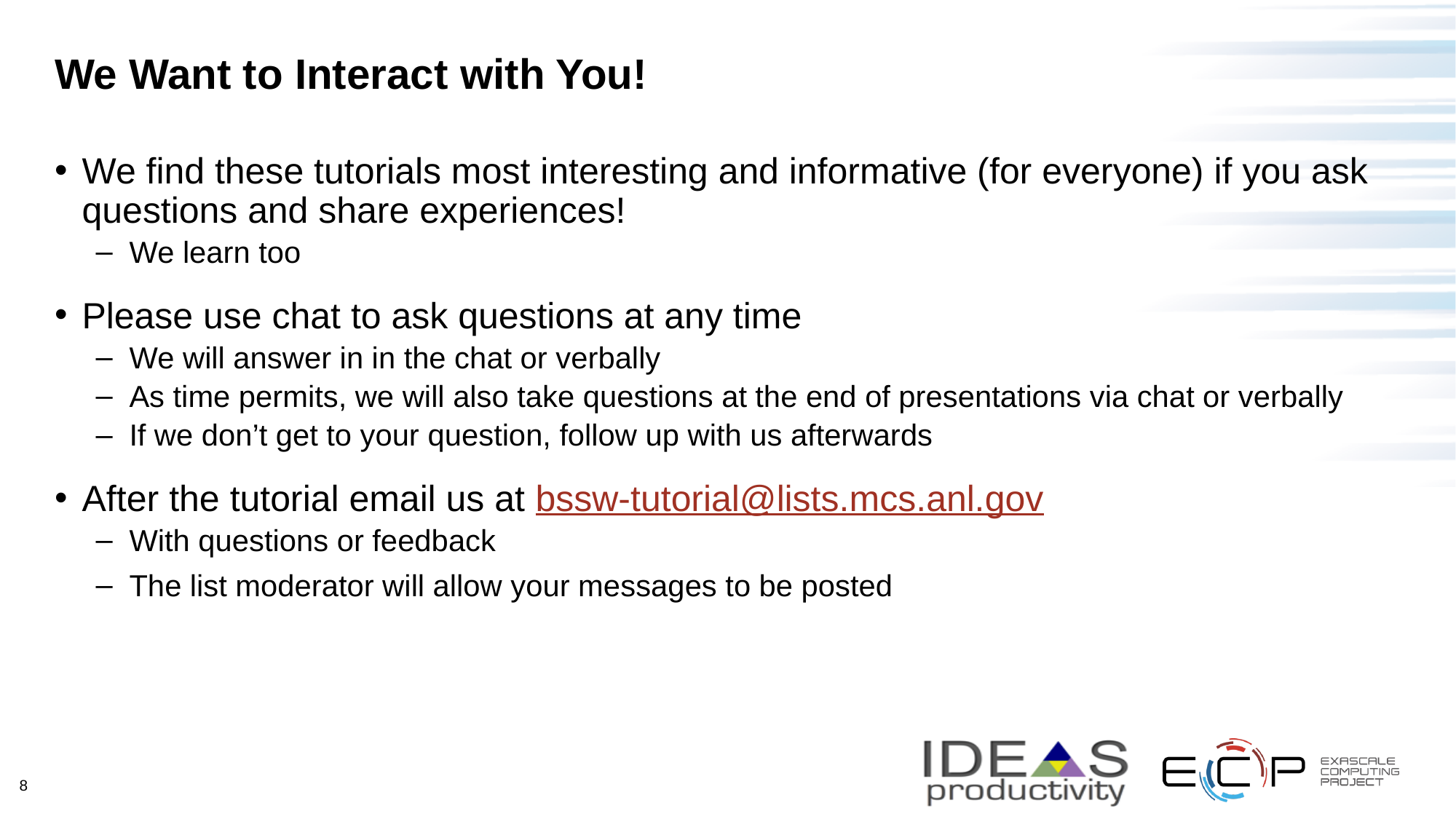

# We Want to Interact with You!
We find these tutorials most interesting and informative (for everyone) if you ask questions and share experiences!
We learn too
Please use chat to ask questions at any time
We will answer in in the chat or verbally
As time permits, we will also take questions at the end of presentations via chat or verbally
If we don’t get to your question, follow up with us afterwards
After the tutorial email us at bssw-tutorial@lists.mcs.anl.gov
With questions or feedback
The list moderator will allow your messages to be posted